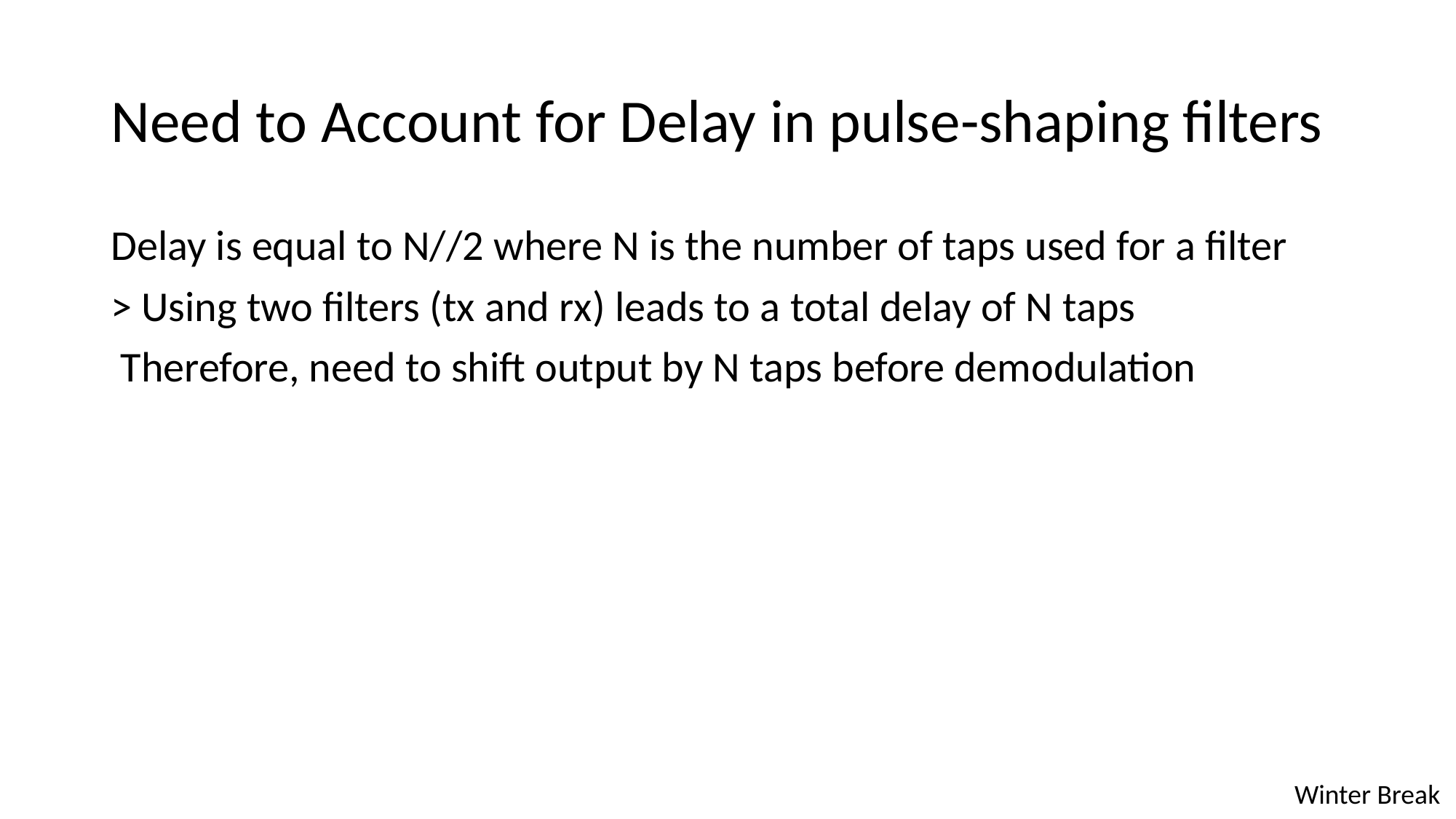

# Need to Account for Delay in pulse-shaping filters
Delay is equal to N//2 where N is the number of taps used for a filter
> Using two filters (tx and rx) leads to a total delay of N taps
 Therefore, need to shift output by N taps before demodulation
Winter Break